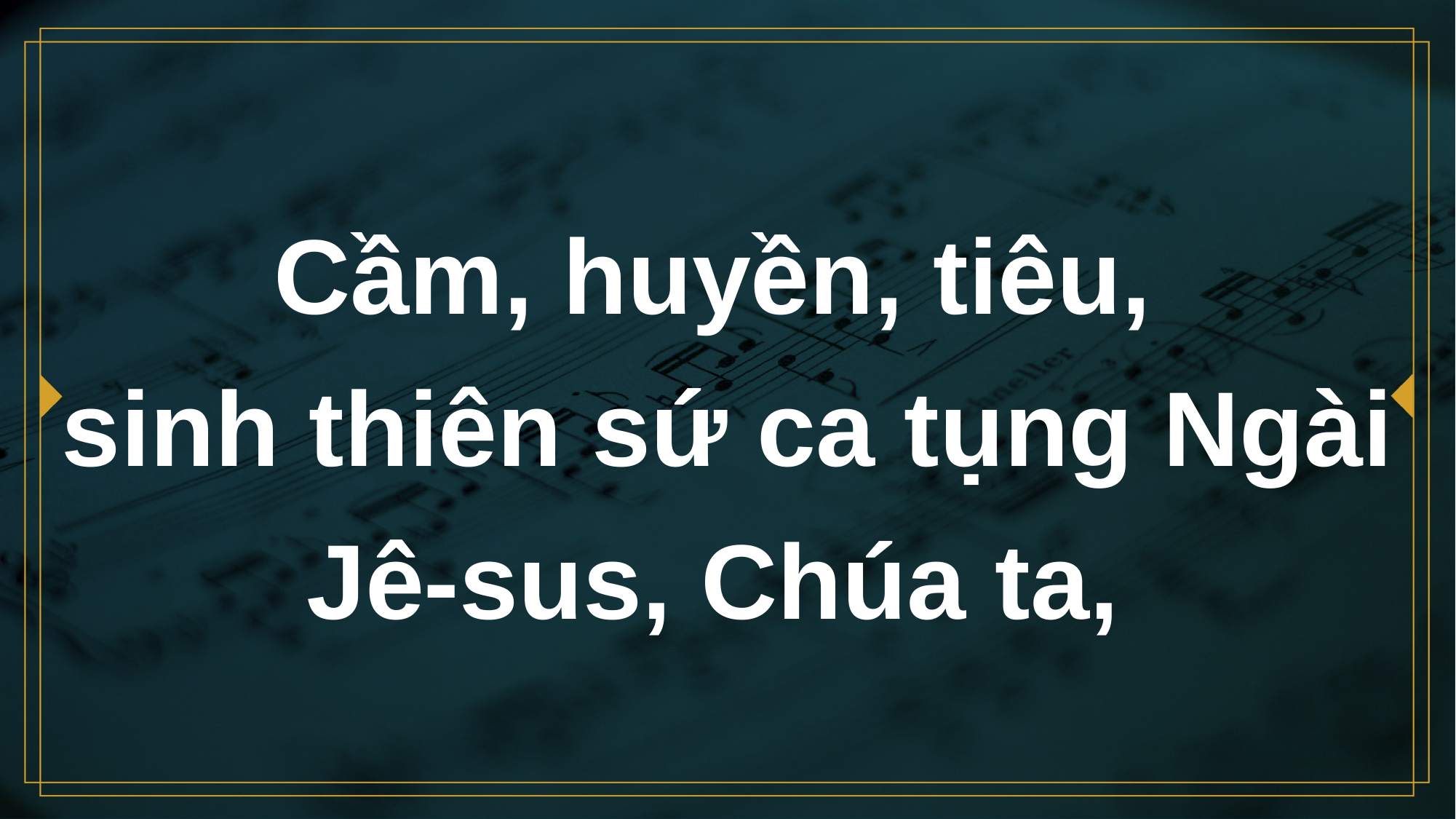

# Cầm, huyền, tiêu, sinh thiên sứ ca tụng Ngài Jê-sus, Chúa ta,